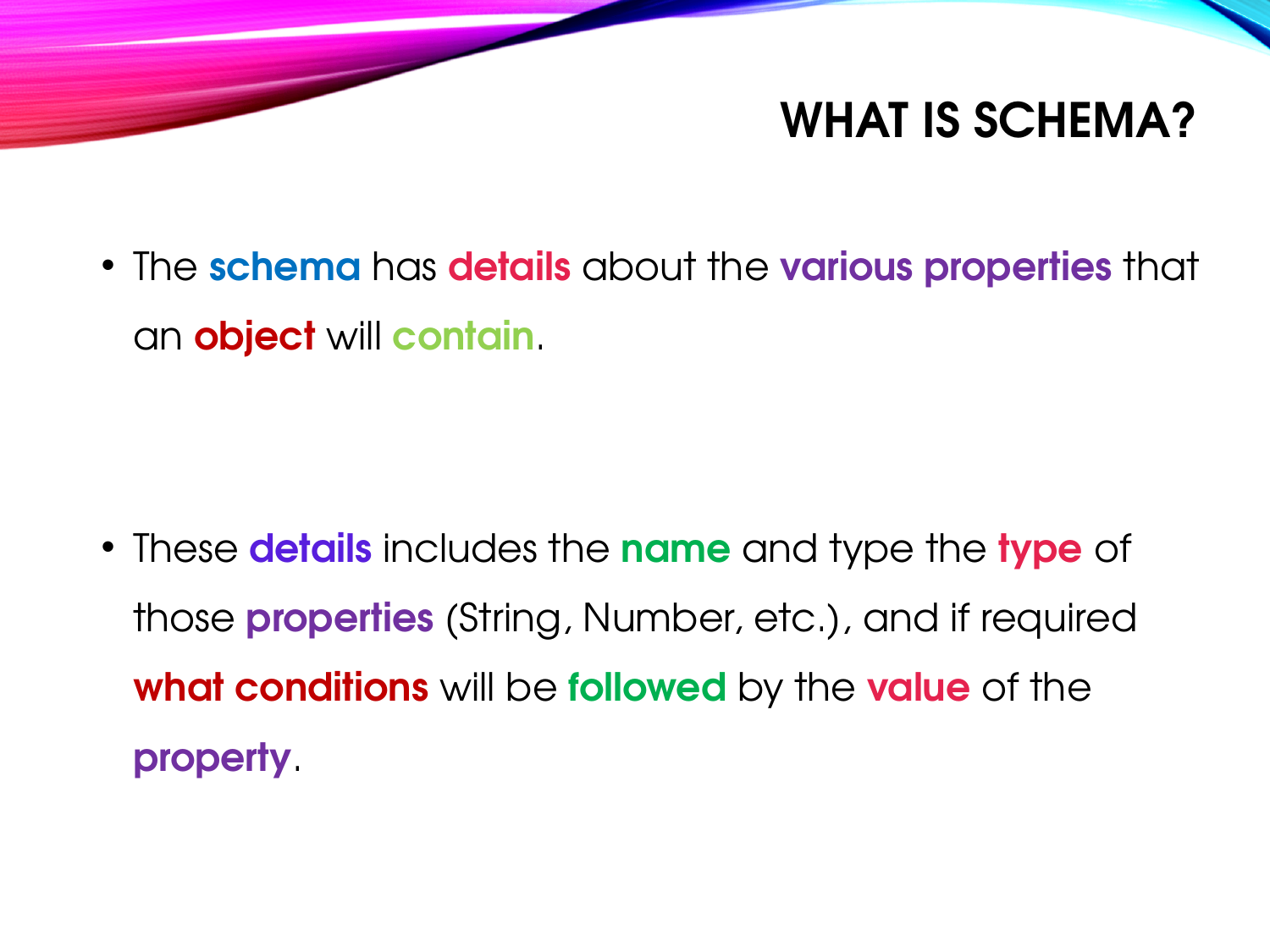

# What is schema?
The schema has details about the various properties that an object will contain.

These details includes the name and type the type of those properties (String, Number, etc.), and if required  what conditions will be followed by the value of the property.